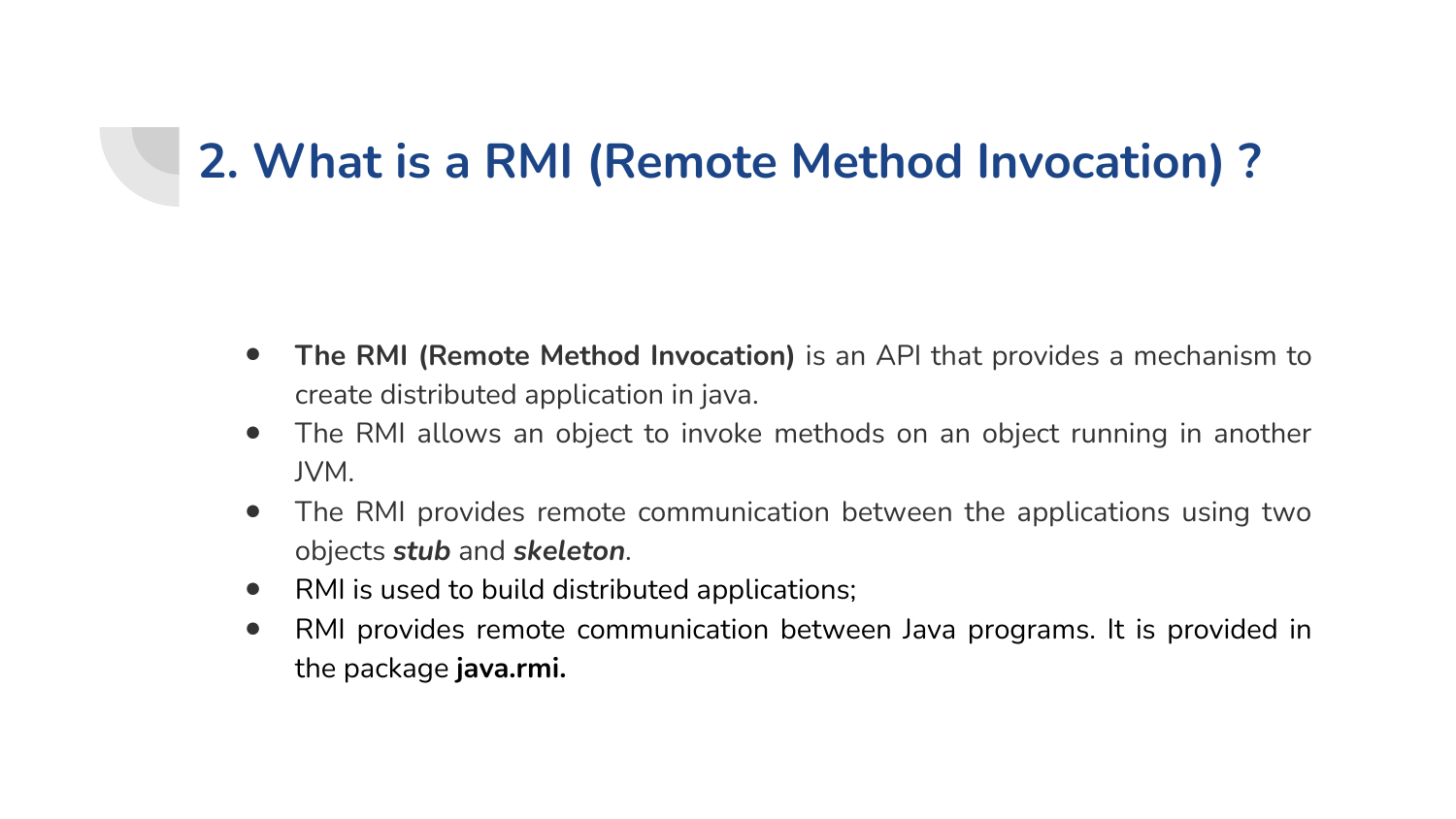

# 2. What is a RMI (Remote Method Invocation) ?
The RMI (Remote Method Invocation) is an API that provides a mechanism to create distributed application in java.
The RMI allows an object to invoke methods on an object running in another JVM.
The RMI provides remote communication between the applications using two objects stub and skeleton.
RMI is used to build distributed applications;
RMI provides remote communication between Java programs. It is provided in the package java.rmi.